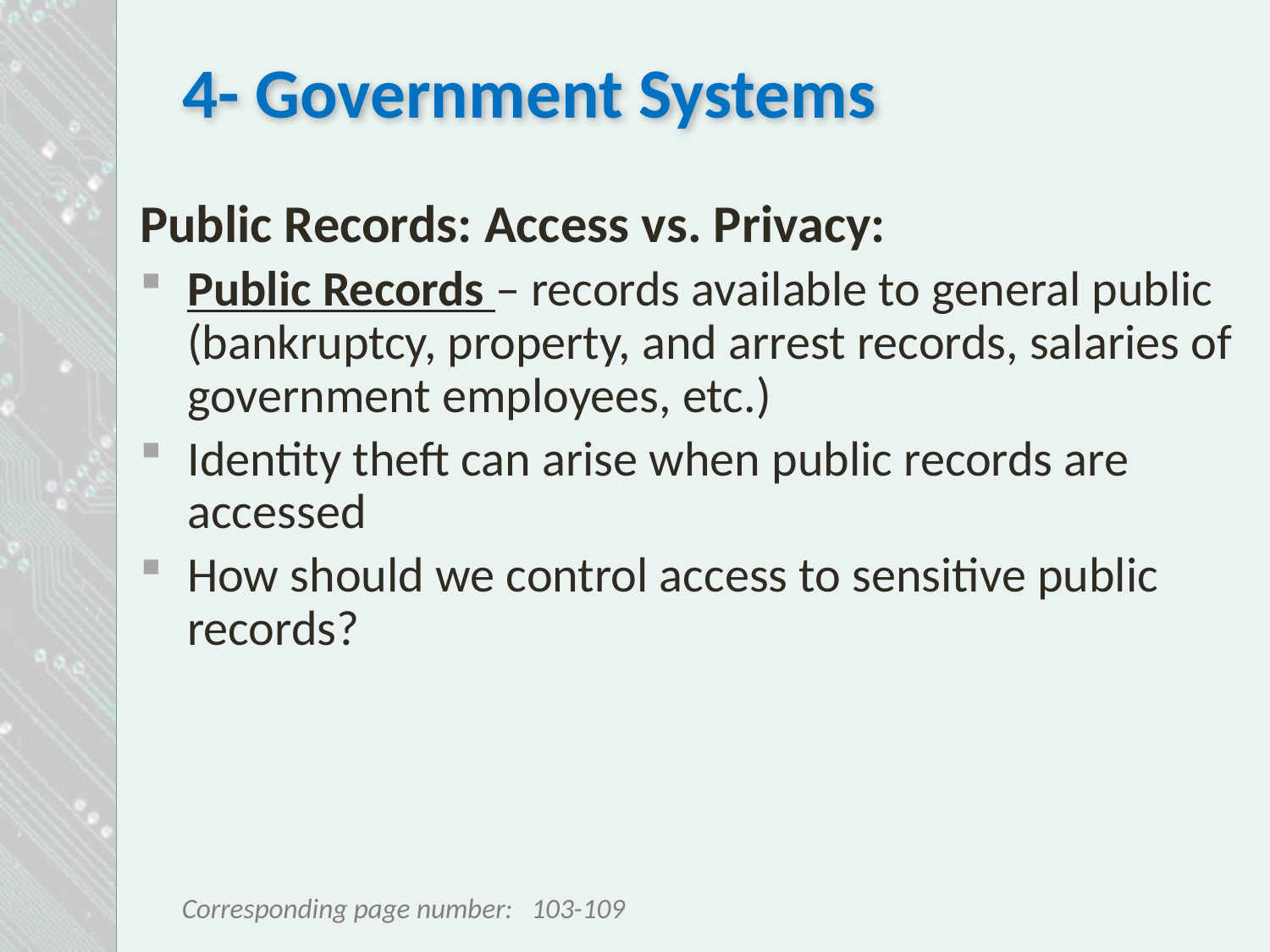

# 4- Government Systems
Public Records: Access vs. Privacy:
Public Records – records available to general public (bankruptcy, property, and arrest records, salaries of government employees, etc.)
Identity theft can arise when public records are accessed
How should we control access to sensitive public records?

103-109